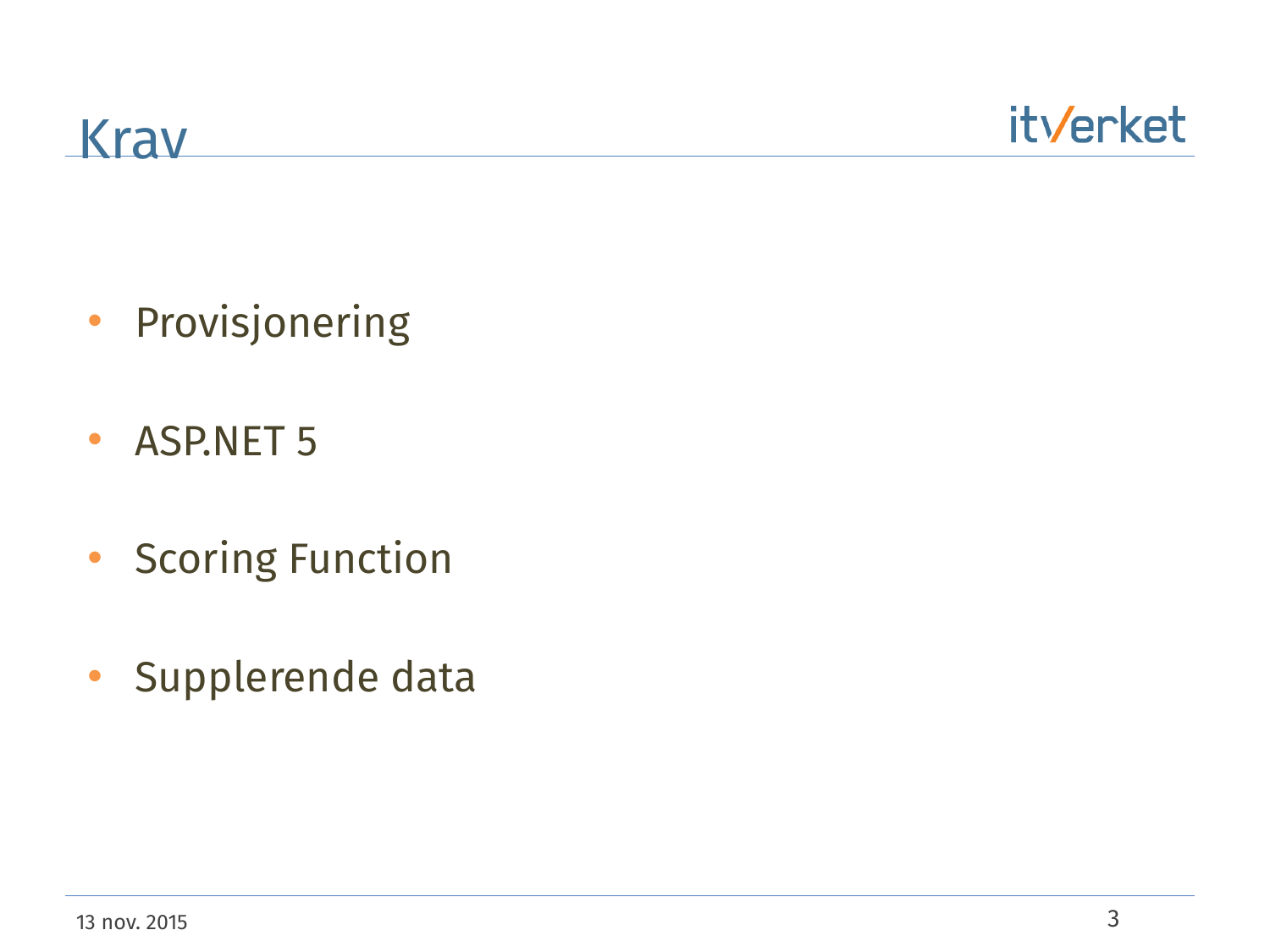

# Krav

Provisjonering

ASP.NET 5

Scoring Function

Supplerende data

3
13 nov. 2015